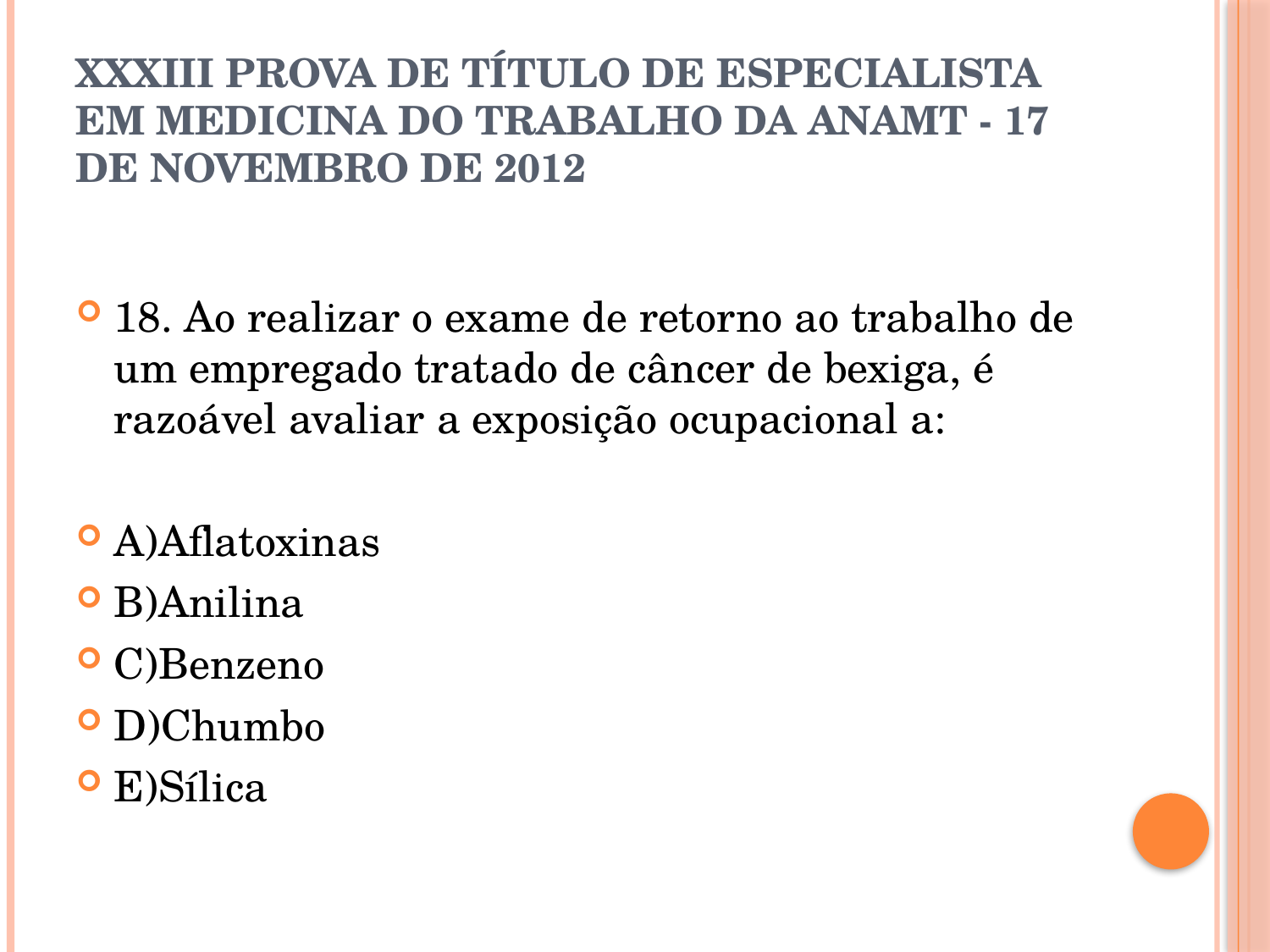

# XXXIII Prova de Título de Especialista em Medicina do Trabalho da ANAMT - 17 de novembro de 2012

18. Ao realizar o exame de retorno ao trabalho de um empregado tratado de câncer de bexiga, é razoável avaliar a exposição ocupacional a:

A)Aflatoxinas
B)Anilina
C)Benzeno
D)Chumbo
E)Sílica